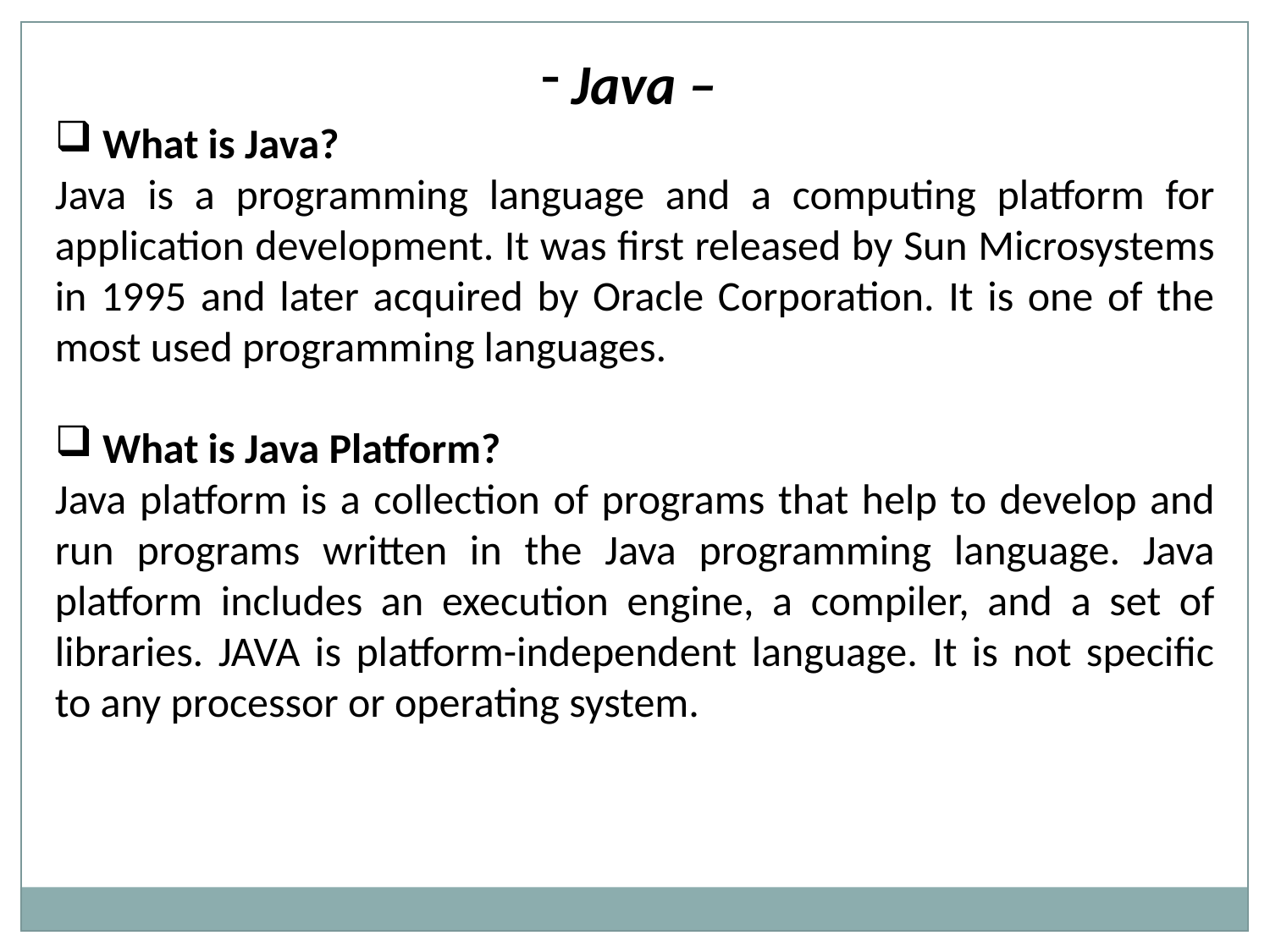

Java –
 What is Java?
Java is a programming language and a computing platform for application development. It was first released by Sun Microsystems in 1995 and later acquired by Oracle Corporation. It is one of the most used programming languages.

 What is Java Platform?
Java platform is a collection of programs that help to develop and run programs written in the Java programming language. Java platform includes an execution engine, a compiler, and a set of libraries. JAVA is platform-independent language. It is not specific to any processor or operating system.